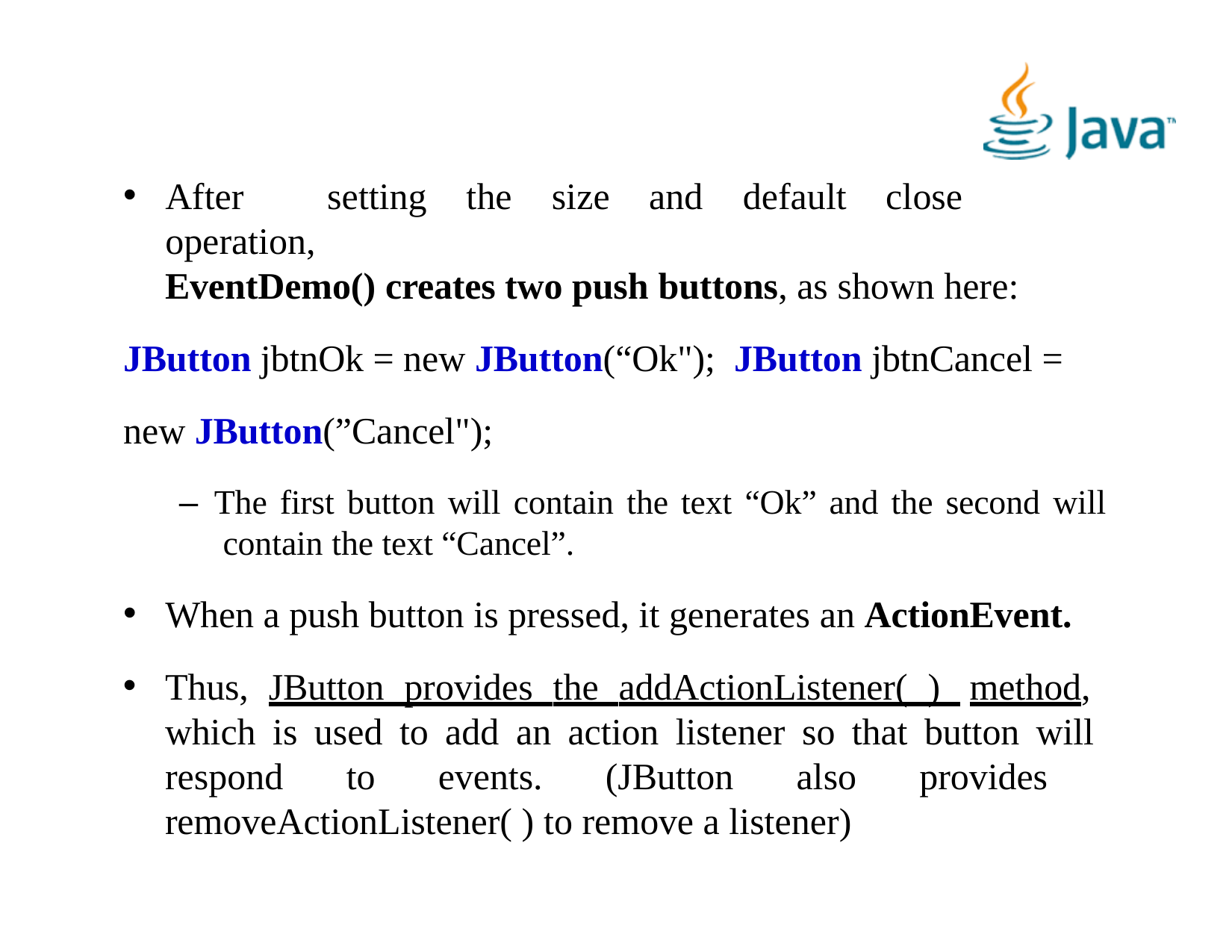

After	setting	the	size	and	default	close	operation,
EventDemo() creates two push buttons, as shown here:
JButton jbtnOk = new JButton(“Ok");  JButton jbtnCancel = new JButton(”Cancel");
–	The first button will contain the text “Ok” and the second will  contain the text “Cancel”.
When a push button is pressed, it generates an ActionEvent.
Thus, JButton provides the addActionListener( ) method,  which is used to add an action listener so that button will  respond to events. (JButton also provides  removeActionListener( ) to remove a listener)